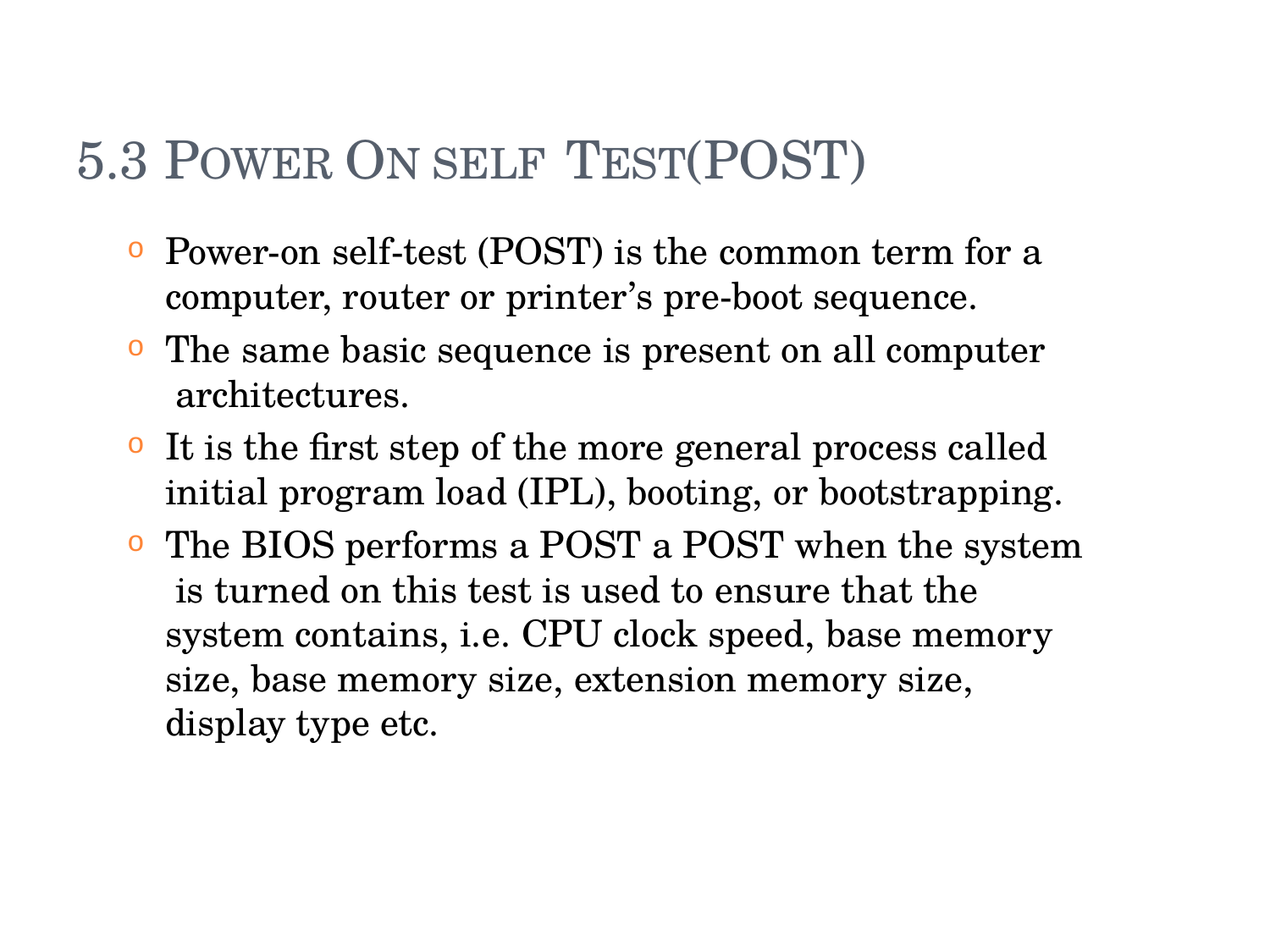

# 5.3 POWER ON SELF TEST(POST)
Power-on self-test (POST) is the common term for a
computer, router or printer’s pre-boot sequence.
The same basic sequence is present on all computer  architectures.
It is the first step of the more general process called  initial program load (IPL), booting, or bootstrapping.
The BIOS performs a POST a POST when the system  is turned on this test is used to ensure that the  system contains, i.e. CPU clock speed, base memory  size, base memory size, extension memory size,  display type etc.
10